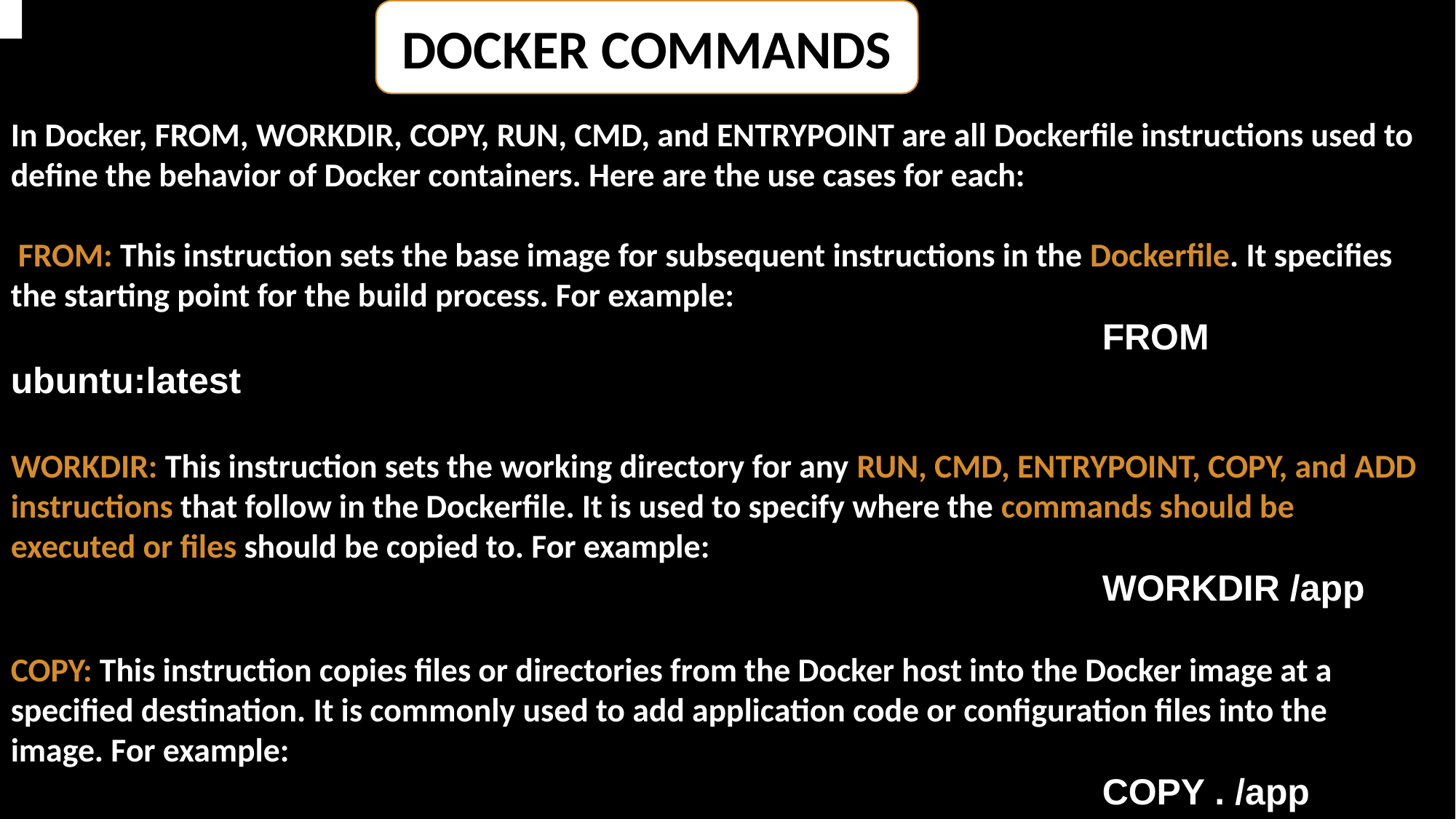

DOCKER COMMANDS
In Docker, FROM, WORKDIR, COPY, RUN, CMD, and ENTRYPOINT are all Dockerfile instructions used to define the behavior of Docker containers. Here are the use cases for each:

 FROM: This instruction sets the base image for subsequent instructions in the Dockerfile. It specifies the starting point for the build process. For example:
										FROM ubuntu:latest

WORKDIR: This instruction sets the working directory for any RUN, CMD, ENTRYPOINT, COPY, and ADD instructions that follow in the Dockerfile. It is used to specify where the commands should be executed or files should be copied to. For example:
     										WORKDIR /app

COPY: This instruction copies files or directories from the Docker host into the Docker image at a specified destination. It is commonly used to add application code or configuration files into the image. For example:
										COPY . /app